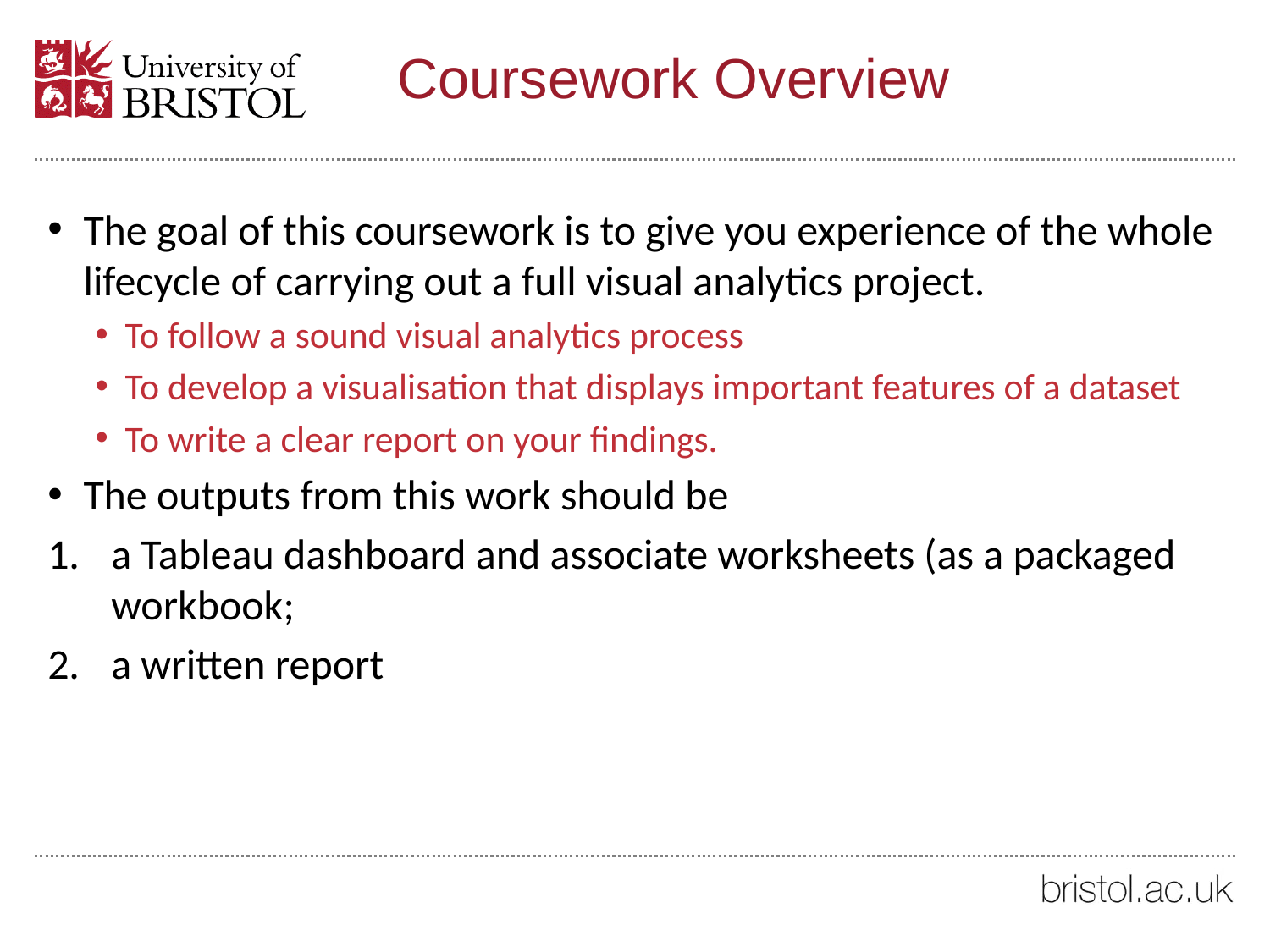

# Coursework Overview
The goal of this coursework is to give you experience of the whole lifecycle of carrying out a full visual analytics project.
To follow a sound visual analytics process
To develop a visualisation that displays important features of a dataset
To write a clear report on your findings.
The outputs from this work should be
a Tableau dashboard and associate worksheets (as a packaged workbook;
a written report